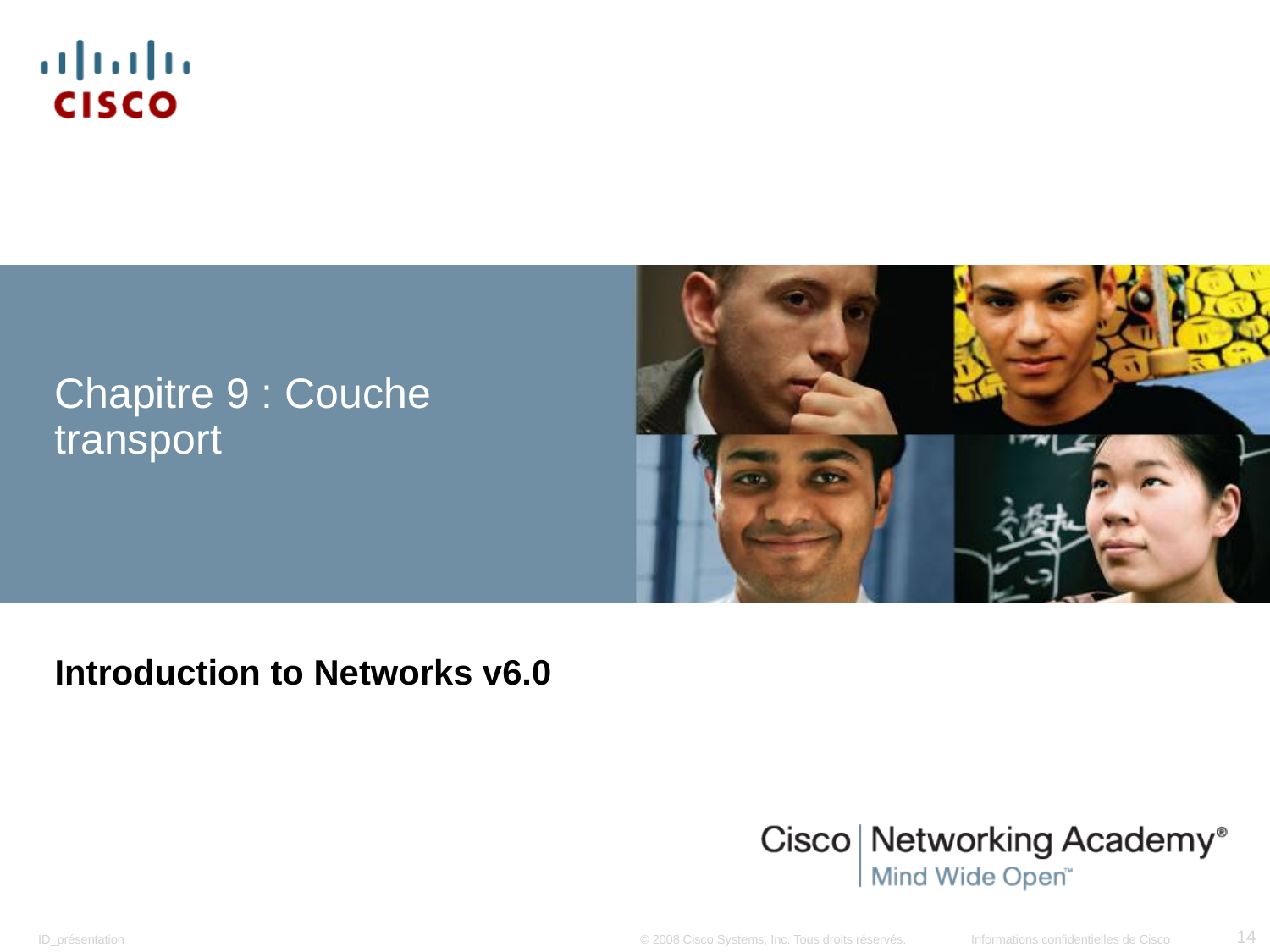

# Chapitre 9 : Couche transport
Introduction to Networks v6.0